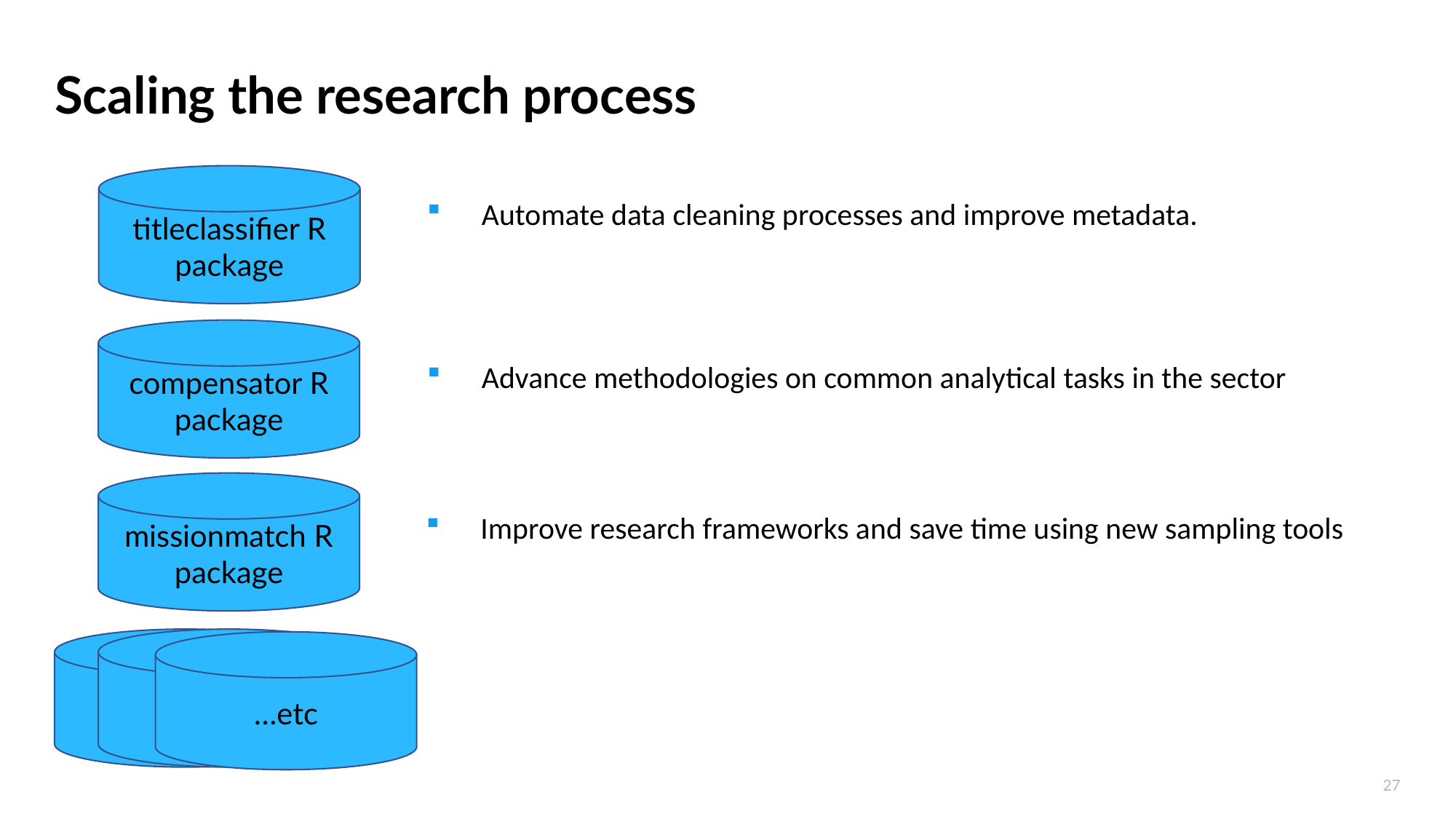

Scaling the research process
titleclassifier R package
Automate data cleaning processes and improve metadata.

compensator R package
Advance methodologies on common analytical tasks in the sector

missionmatch R package
Improve research frameworks and save time using new sampling tools

…etc
27